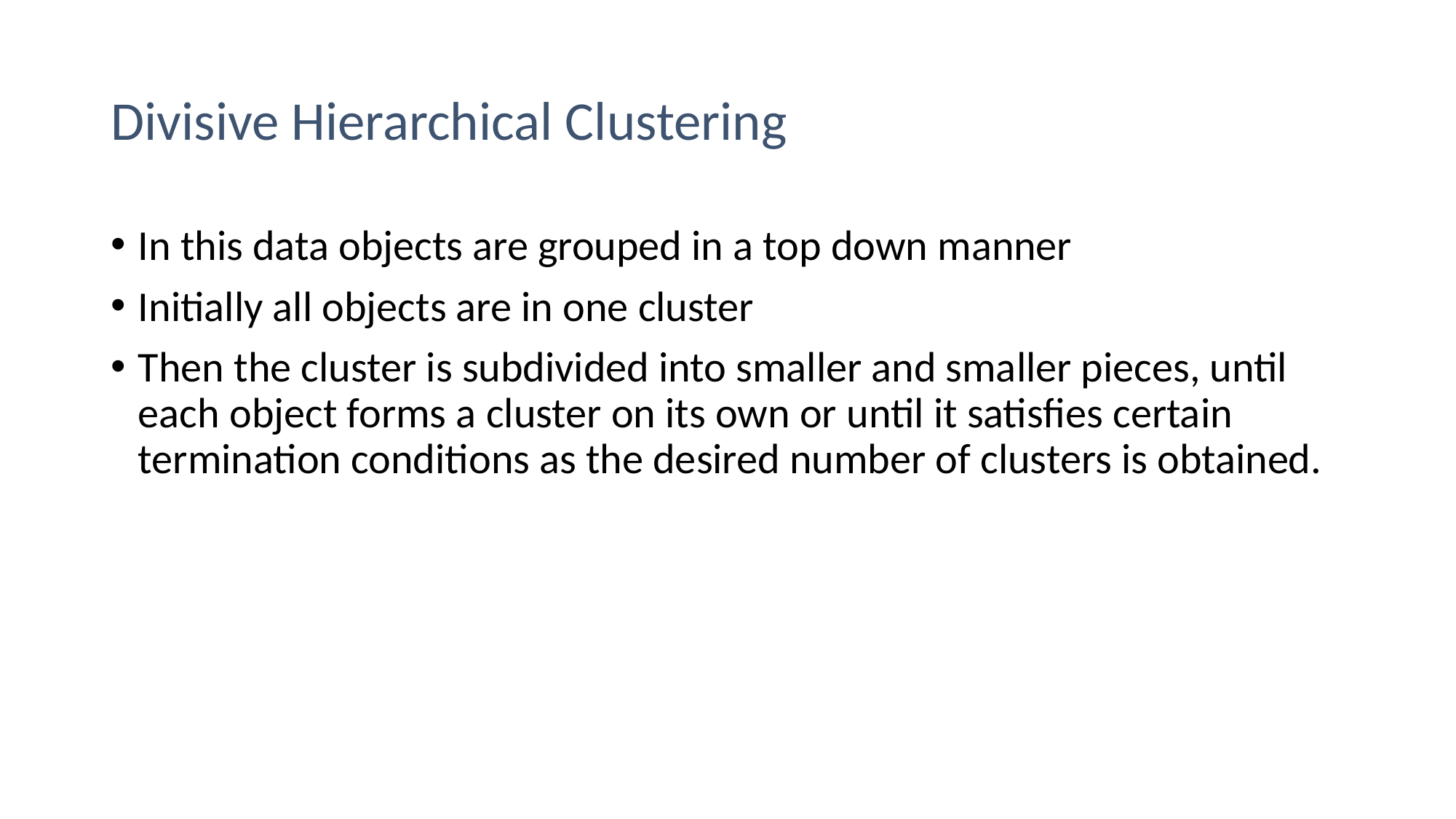

# Divisive Hierarchical Clustering
In this data objects are grouped in a top down manner
Initially all objects are in one cluster
Then the cluster is subdivided into smaller and smaller pieces, until each object forms a cluster on its own or until it satisfies certain termination conditions as the desired number of clusters is obtained.